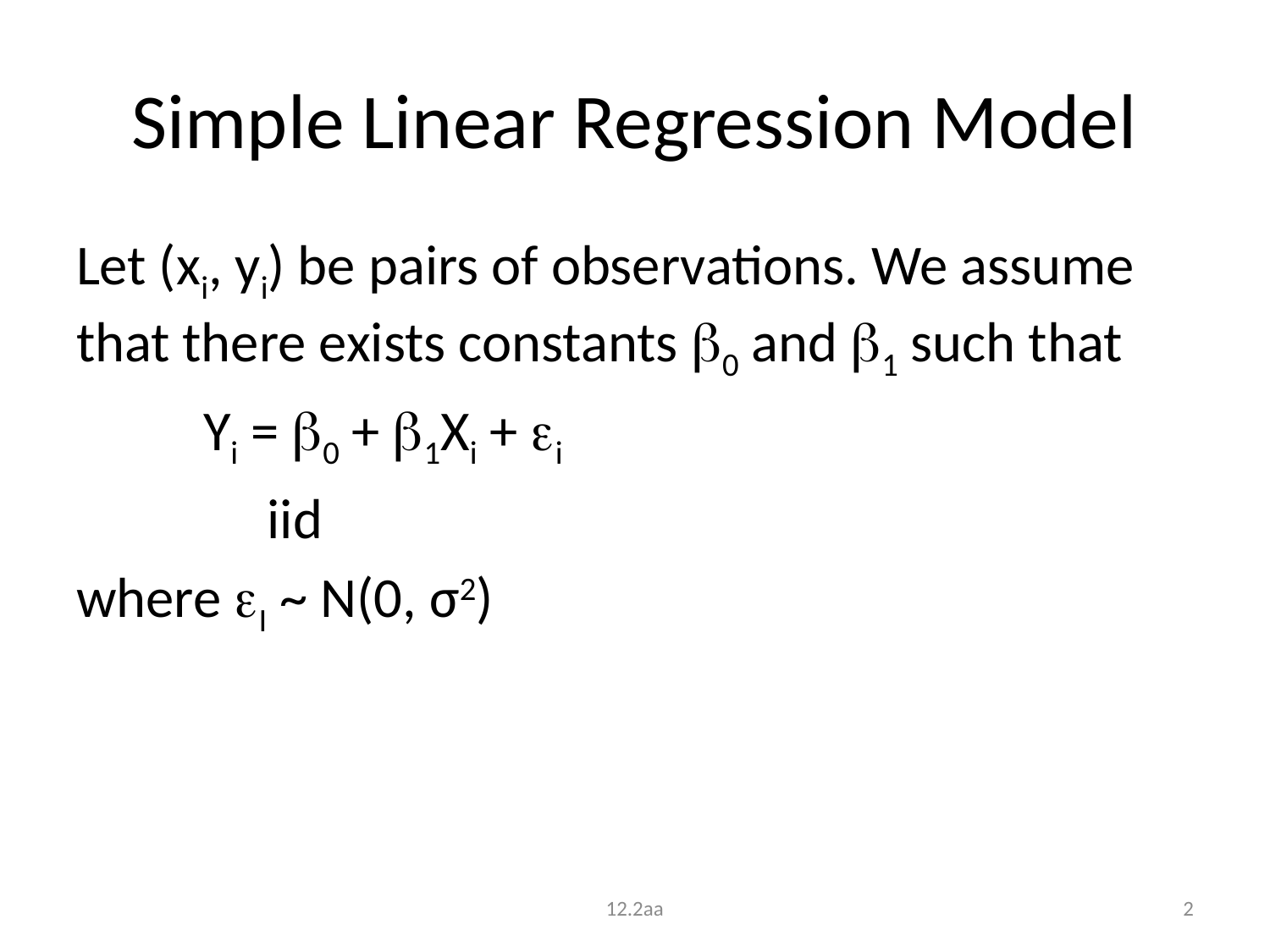

# Simple Linear Regression Model
Let (xi, yi) be pairs of observations. We assume that there exists constants β0 and β1 such that
	Yi = β0 + β1Xi + εi

where εI ~ N(0, σ2)
iid
12.2aa
2